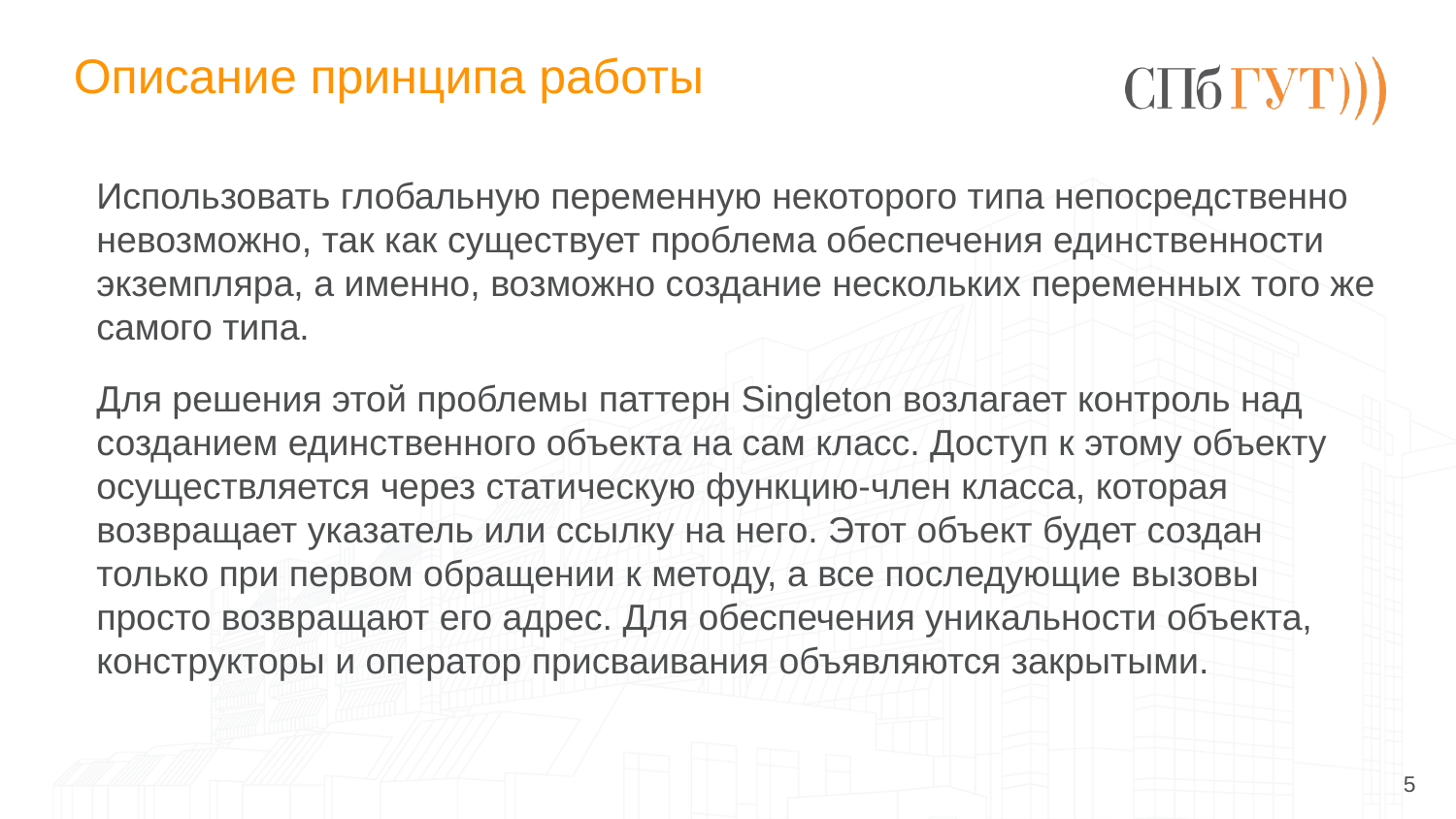

# Описание принципа работы
Использовать глобальную переменную некоторого типа непосредственно невозможно, так как существует проблема обеспечения единственности экземпляра, а именно, возможно создание нескольких переменных того же самого типа.
Для решения этой проблемы паттерн Singleton возлагает контроль над созданием единственного объекта на сам класс. Доступ к этому объекту осуществляется через статическую функцию-член класса, которая возвращает указатель или ссылку на него. Этот объект будет создан только при первом обращении к методу, а все последующие вызовы просто возвращают его адрес. Для обеспечения уникальности объекта, конструкторы и оператор присваивания объявляются закрытыми.
5